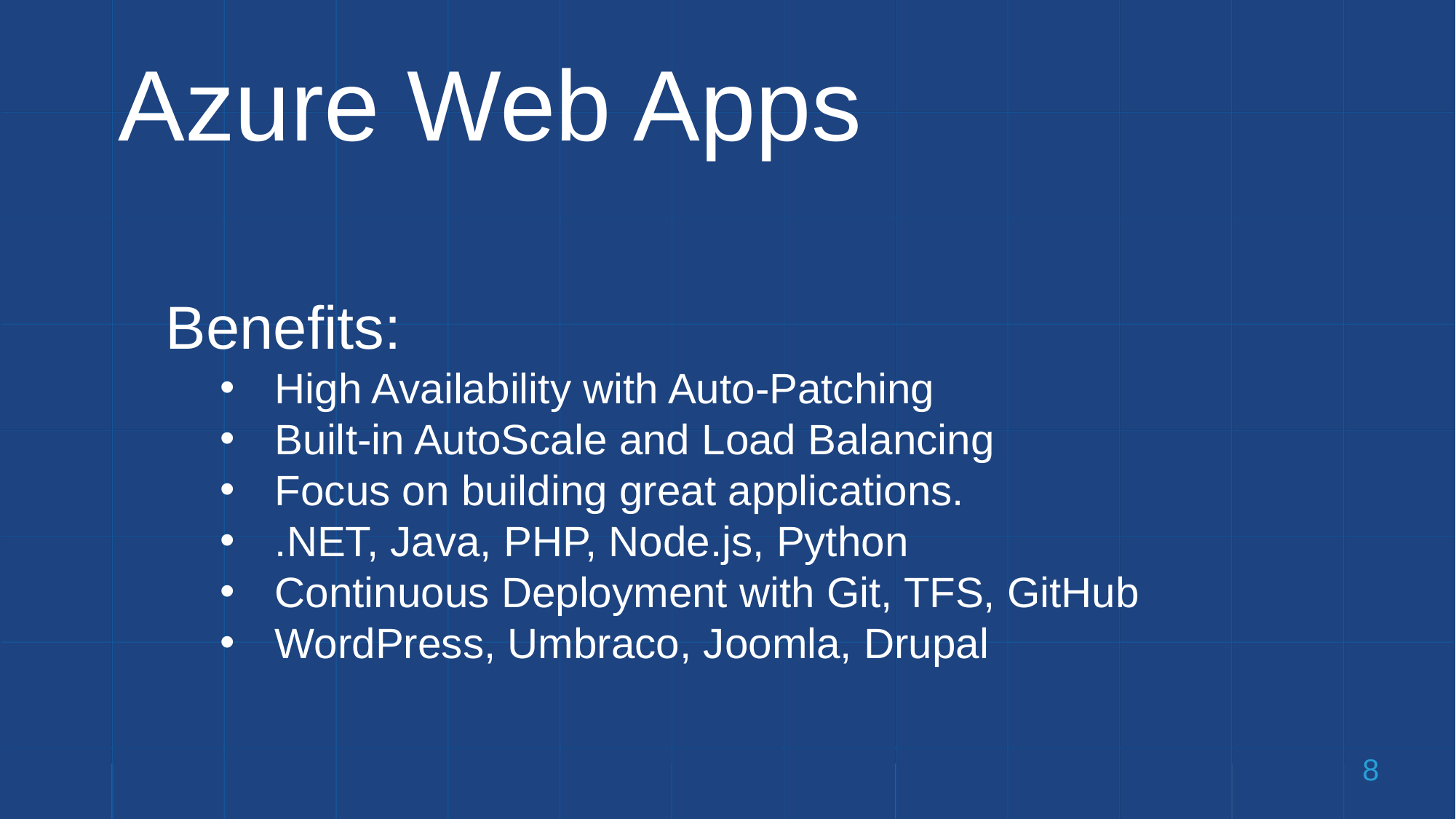

Azure Web Apps
Benefits:
High Availability with Auto-Patching
Built-in AutoScale and Load Balancing
Focus on building great applications.
.NET, Java, PHP, Node.js, Python
Continuous Deployment with Git, TFS, GitHub
WordPress, Umbraco, Joomla, Drupal
8